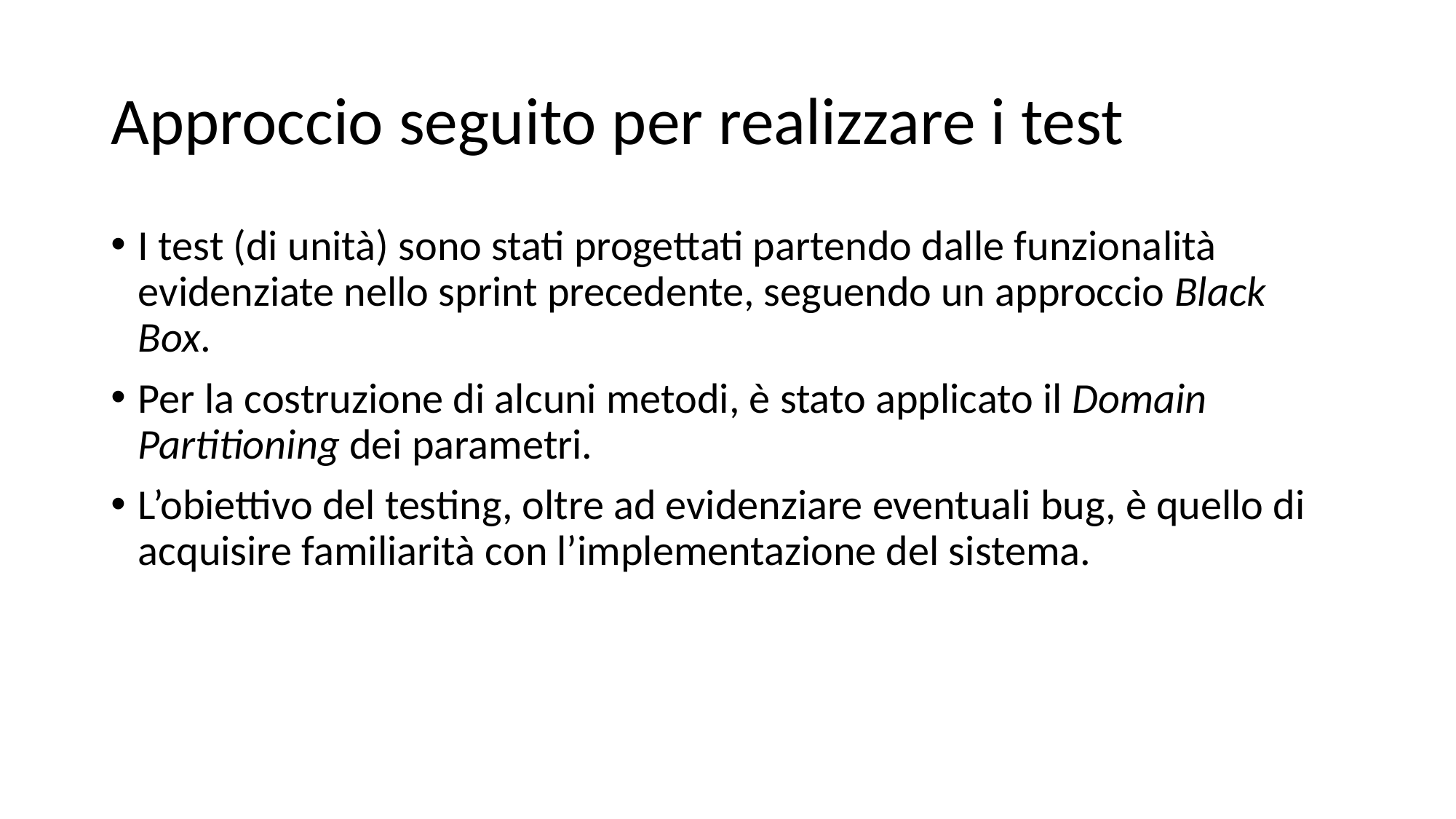

# Approccio seguito per realizzare i test
I test (di unità) sono stati progettati partendo dalle funzionalità evidenziate nello sprint precedente, seguendo un approccio Black Box.
Per la costruzione di alcuni metodi, è stato applicato il Domain Partitioning dei parametri.
L’obiettivo del testing, oltre ad evidenziare eventuali bug, è quello di acquisire familiarità con l’implementazione del sistema.